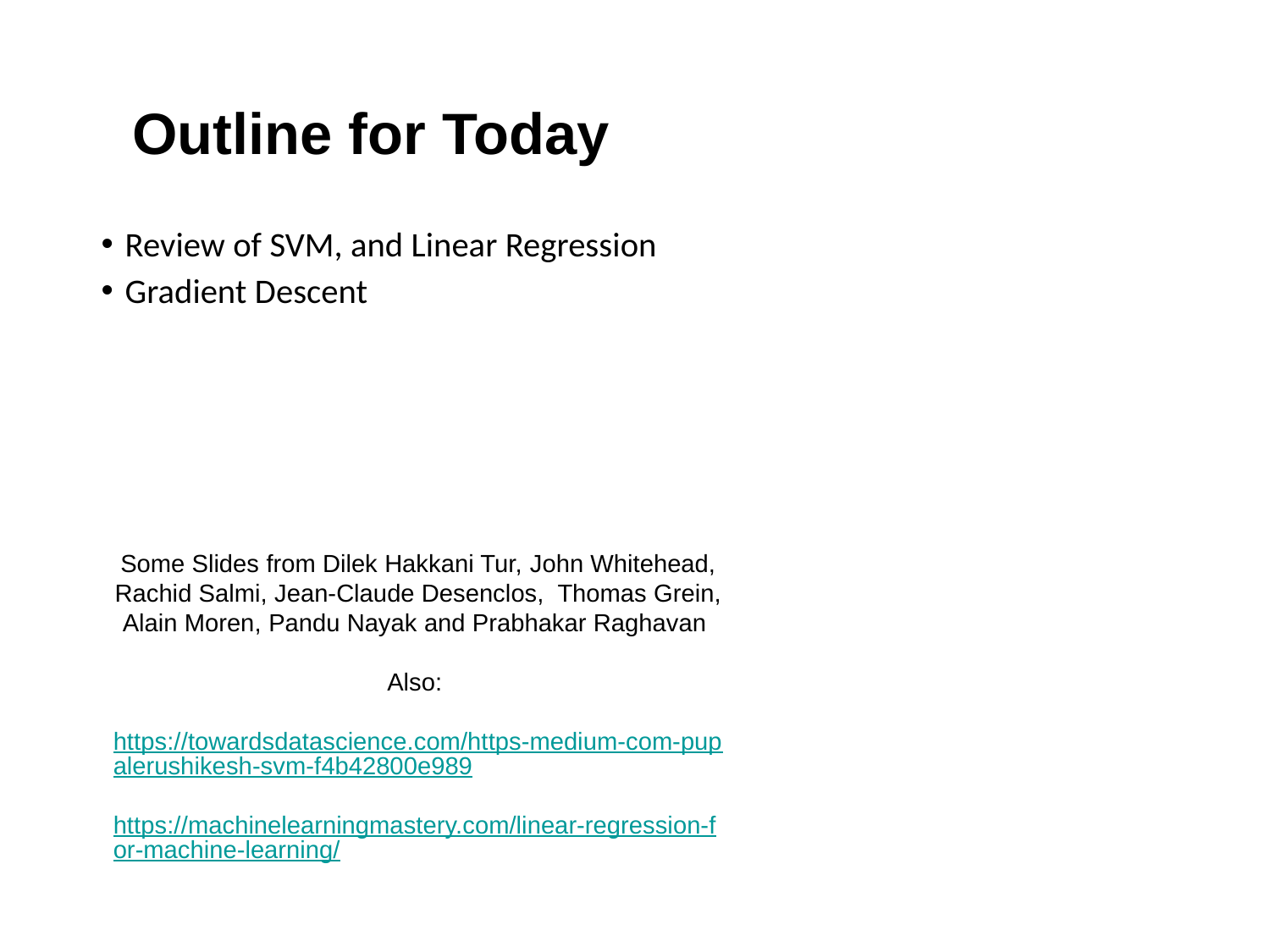

# Outline for Today
Review of SVM, and Linear Regression
Gradient Descent

Some Slides from Dilek Hakkani Tur, John Whitehead, Rachid Salmi, Jean-Claude Desenclos,  Thomas Grein, Alain Moren, Pandu Nayak and Prabhakar Raghavan

Also:

https://towardsdatascience.com/https-medium-com-pupalerushikesh-svm-f4b42800e989

https://machinelearningmastery.com/linear-regression-for-machine-learning/